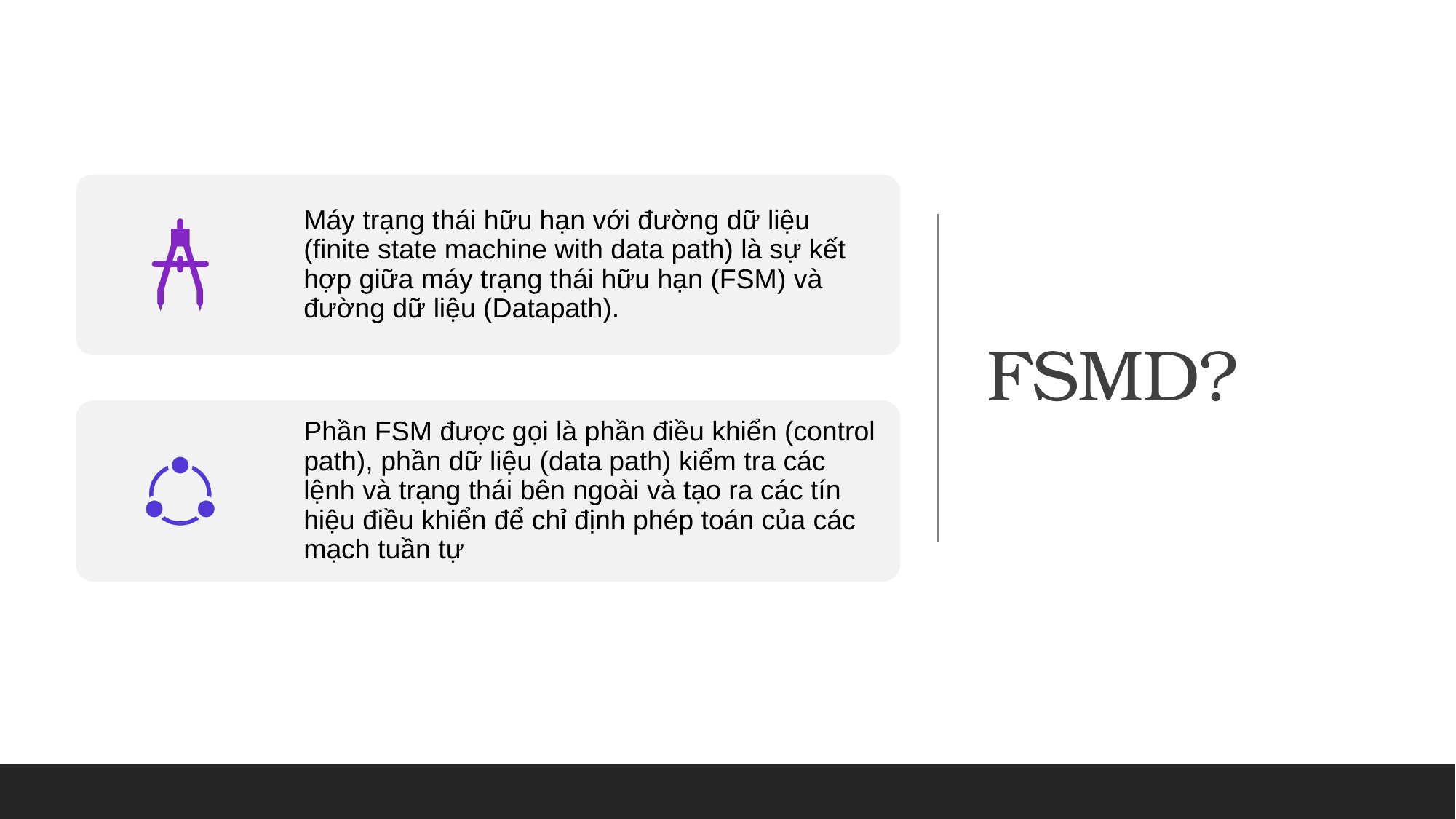

# FSMD?
Máy trạng thái hữu hạn với đường dữ liệu (finite state machine with data path) là sự kết hợp giữa máy trạng thái hữu hạn (FSM) và đường dữ liệu (Datapath).
Phần FSM được gọi là phần điều khiển (control path), phần dữ liệu (data path) kiểm tra các lệnh và trạng thái bên ngoài và tạo ra các tín hiệu điều khiển để chỉ định phép toán của các mạch tuần tự